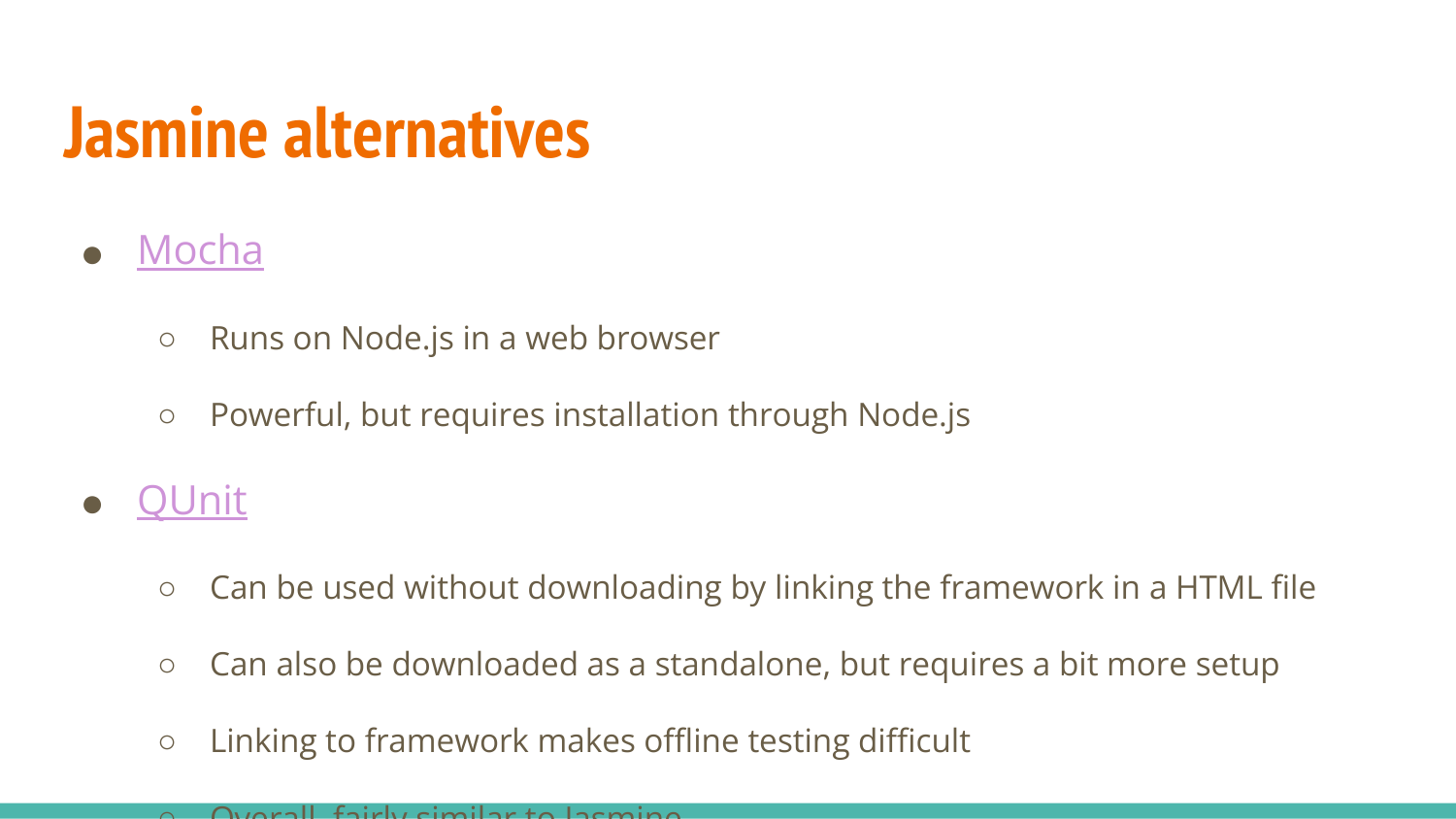

# Jasmine alternatives
Mocha
Runs on Node.js in a web browser
Powerful, but requires installation through Node.js
QUnit
Can be used without downloading by linking the framework in a HTML file
Can also be downloaded as a standalone, but requires a bit more setup
Linking to framework makes offline testing difficult
Overall, fairly similar to Jasmine